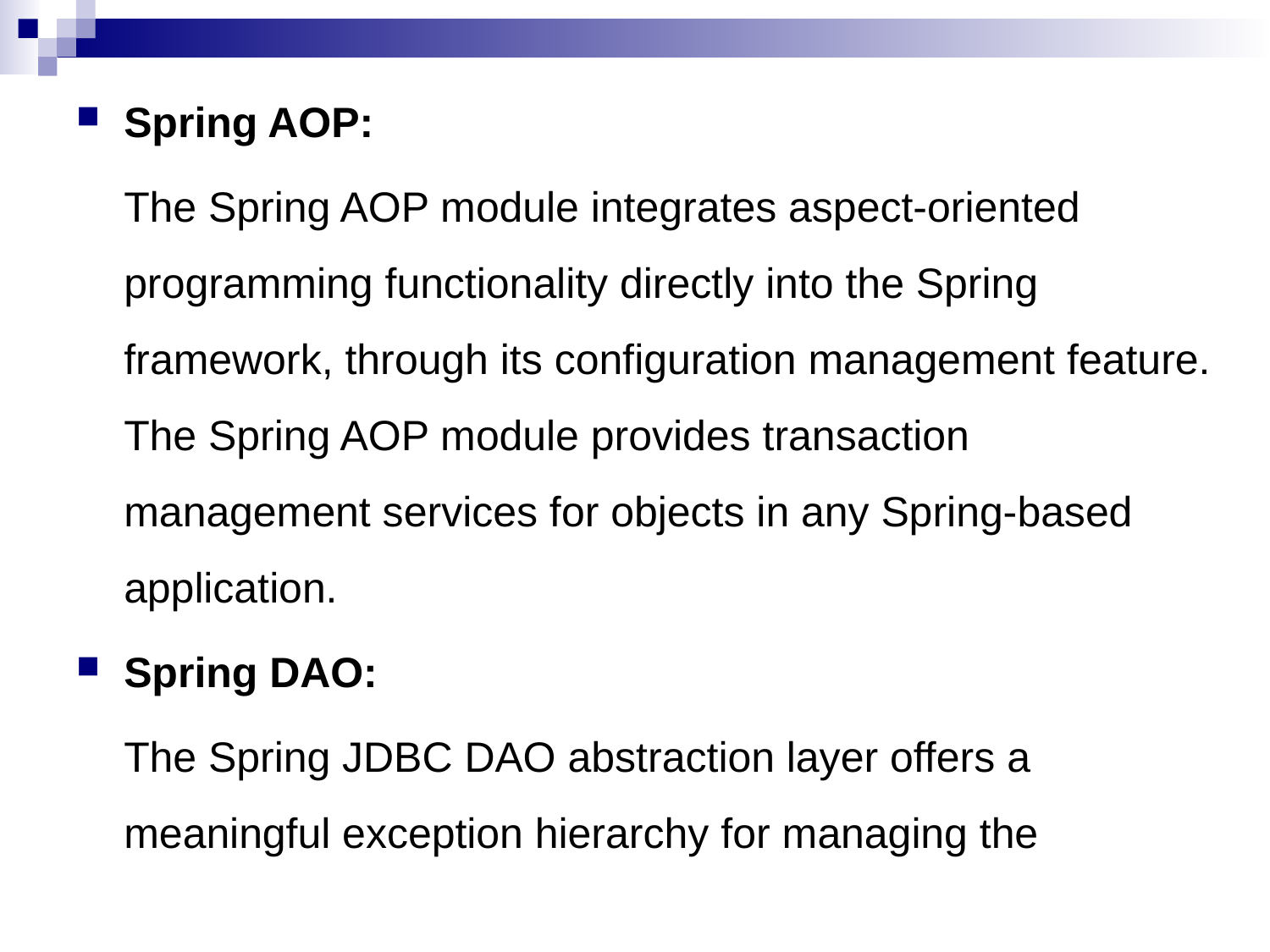

Spring AOP:
	The Spring AOP module integrates aspect-oriented programming functionality directly into the Spring framework, through its configuration management feature. The Spring AOP module provides transaction management services for objects in any Spring-based application.
Spring DAO:
	The Spring JDBC DAO abstraction layer offers a meaningful exception hierarchy for managing the